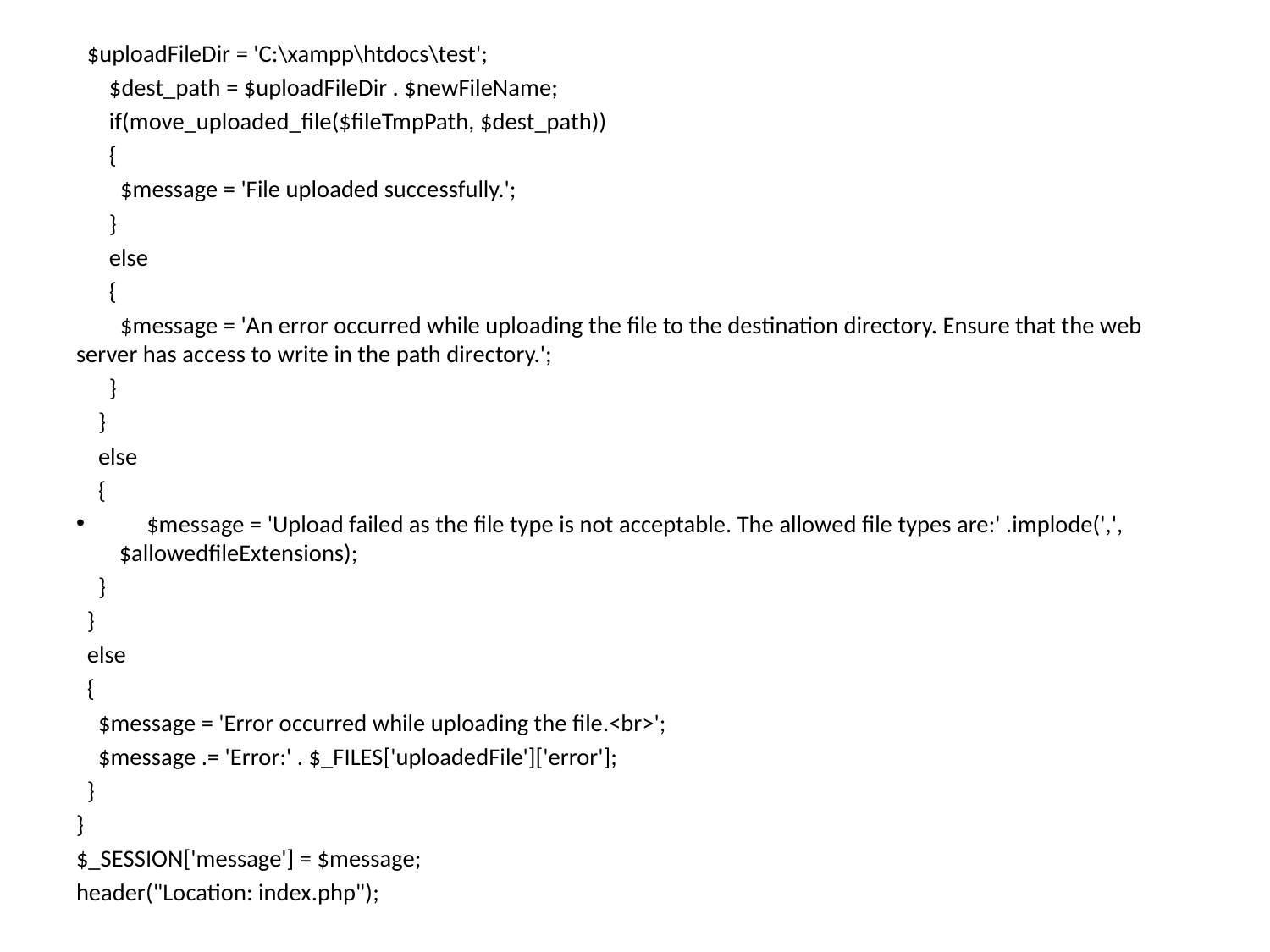

$uploadFileDir = 'C:\xampp\htdocs\test';
      $dest_path = $uploadFileDir . $newFileName;
      if(move_uploaded_file($fileTmpPath, $dest_path))
      {
        $message = 'File uploaded successfully.';
      }
      else
      {
        $message = 'An error occurred while uploading the file to the destination directory. Ensure that the web server has access to write in the path directory.';
      }
    }
    else
    {
     $message = 'Upload failed as the file type is not acceptable. The allowed file types are:' .implode(',', $allowedfileExtensions);
    }
  }
  else
  {
    $message = 'Error occurred while uploading the file.<br>';
    $message .= 'Error:' . $_FILES['uploadedFile']['error'];
  }
}
$_SESSION['message'] = $message;
header("Location: index.php");